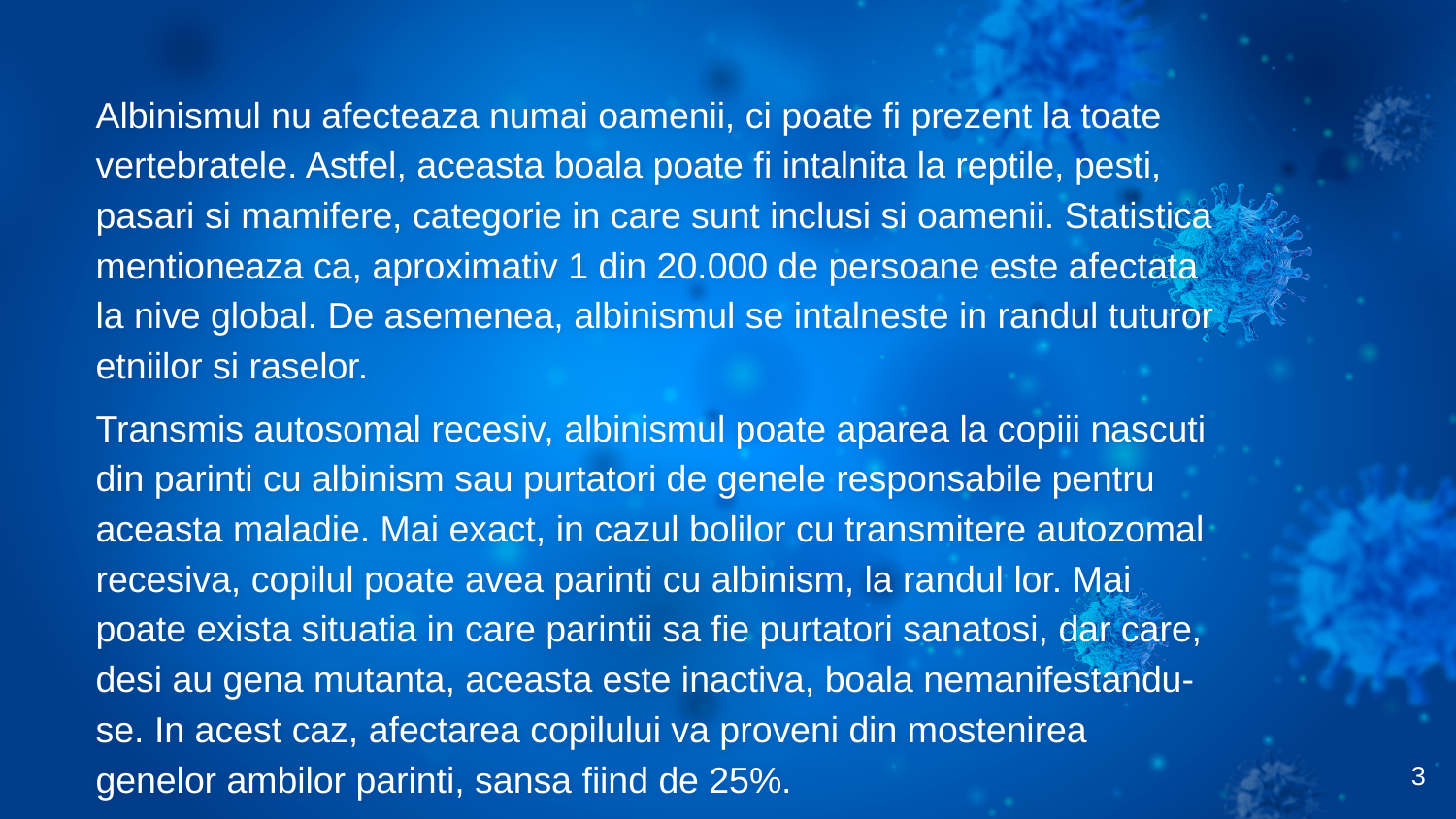

Albinismul nu afecteaza numai oamenii, ci poate fi prezent la toate vertebratele. Astfel, aceasta boala poate fi intalnita la reptile, pesti, pasari si mamifere, categorie in care sunt inclusi si oamenii. Statistica mentioneaza ca, aproximativ 1 din 20.000 de persoane este afectata la nive global. De asemenea, albinismul se intalneste in randul tuturor etniilor si raselor.
Transmis autosomal recesiv, albinismul poate aparea la copiii nascuti din parinti cu albinism sau purtatori de genele responsabile pentru aceasta maladie. Mai exact, in cazul bolilor cu transmitere autozomal recesiva, copilul poate avea parinti cu albinism, la randul lor. Mai poate exista situatia in care parintii sa fie purtatori sanatosi, dar care, desi au gena mutanta, aceasta este inactiva, boala nemanifestandu-se. In acest caz, afectarea copilului va proveni din mostenirea genelor ambilor parinti, sansa fiind de 25%.
3